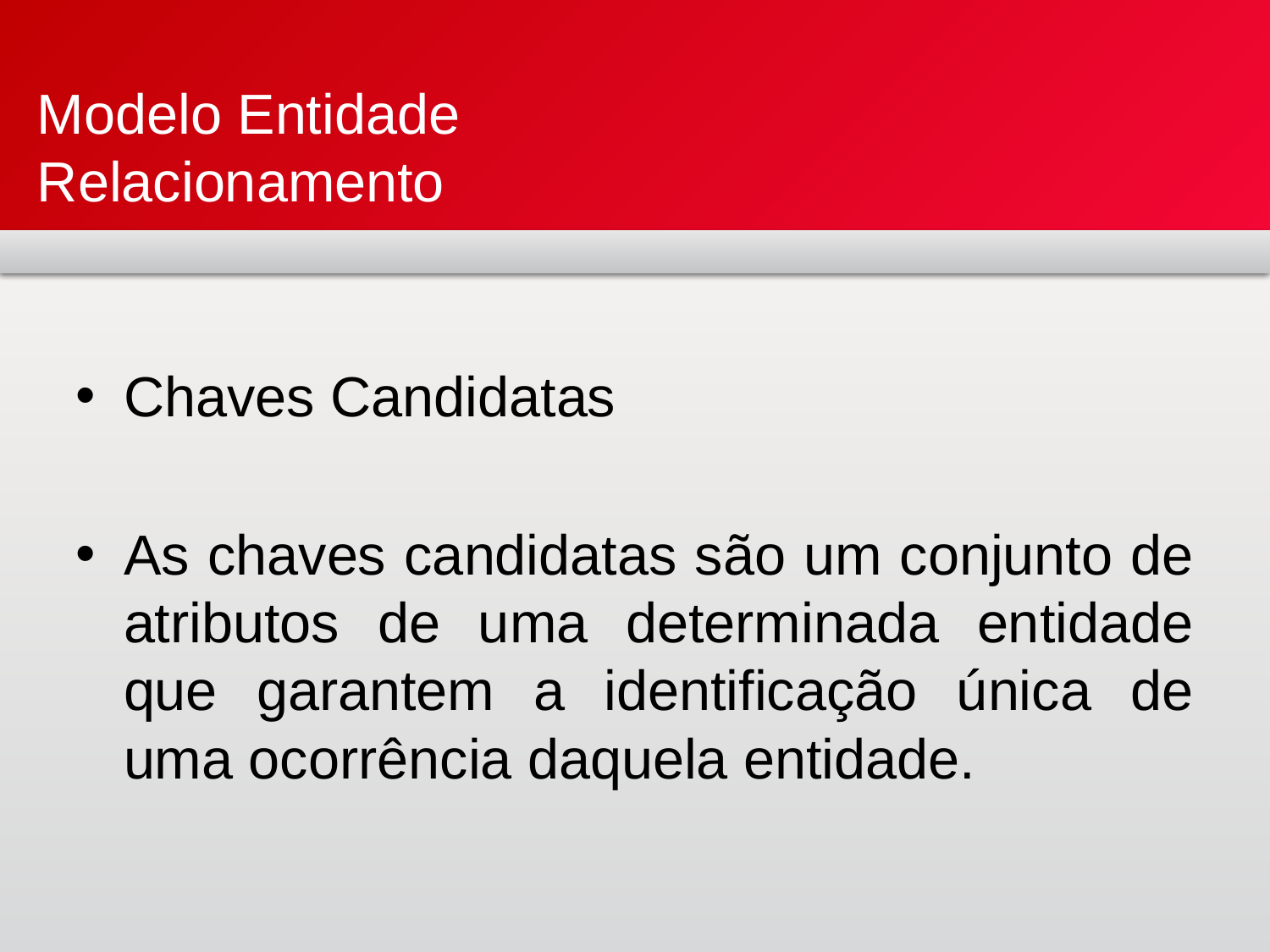

# Modelo Entidade Relacionamento
Chaves Candidatas

As chaves candidatas são um conjunto de atributos de uma determinada entidade que garantem a identificação única de uma ocorrência daquela entidade.